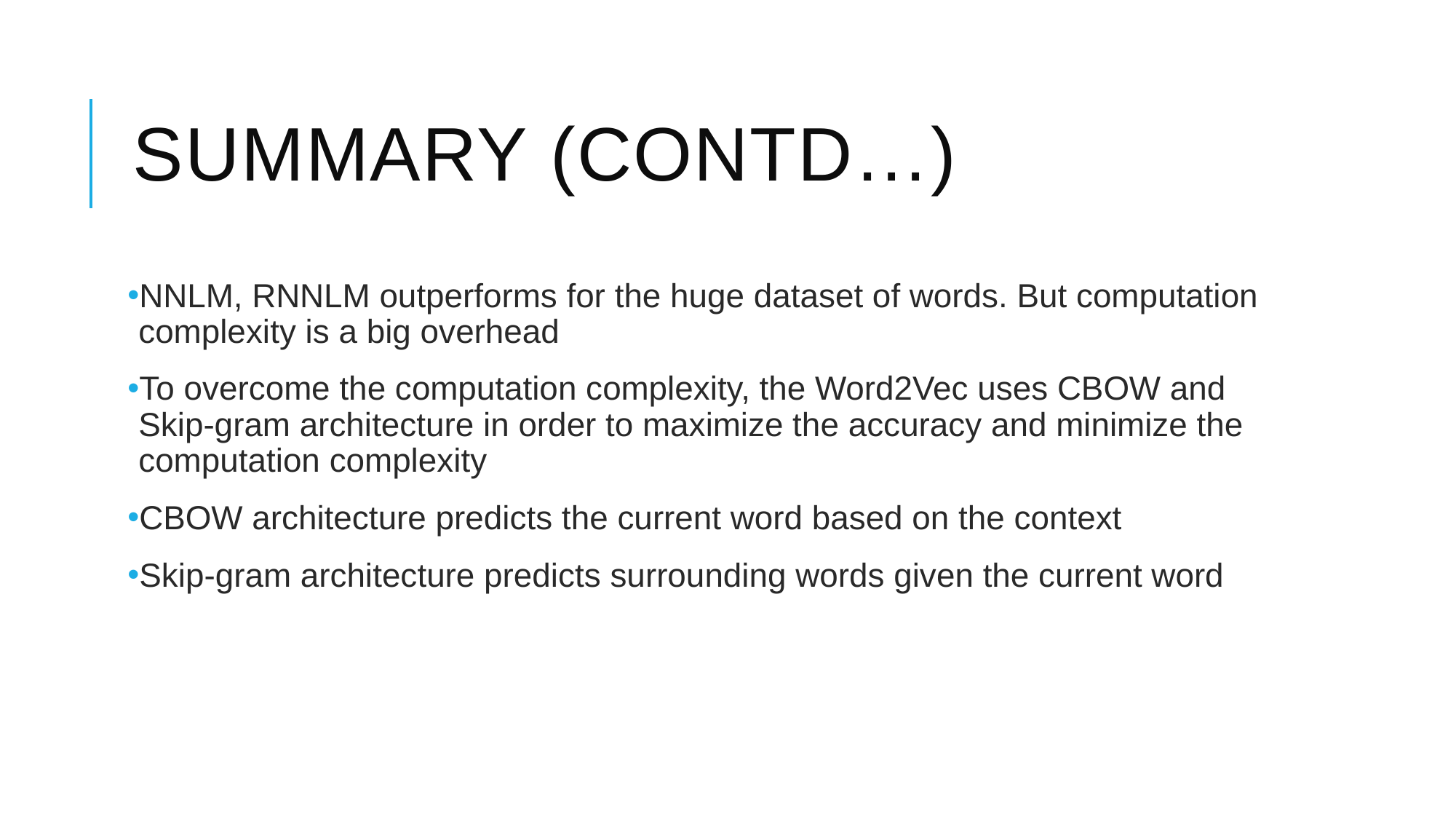

# Summary (contd…)
NNLM, RNNLM outperforms for the huge dataset of words. But computation complexity is a big overhead
To overcome the computation complexity, the Word2Vec uses CBOW and Skip-gram architecture in order to maximize the accuracy and minimize the computation complexity
CBOW architecture predicts the current word based on the context
Skip-gram architecture predicts surrounding words given the current word